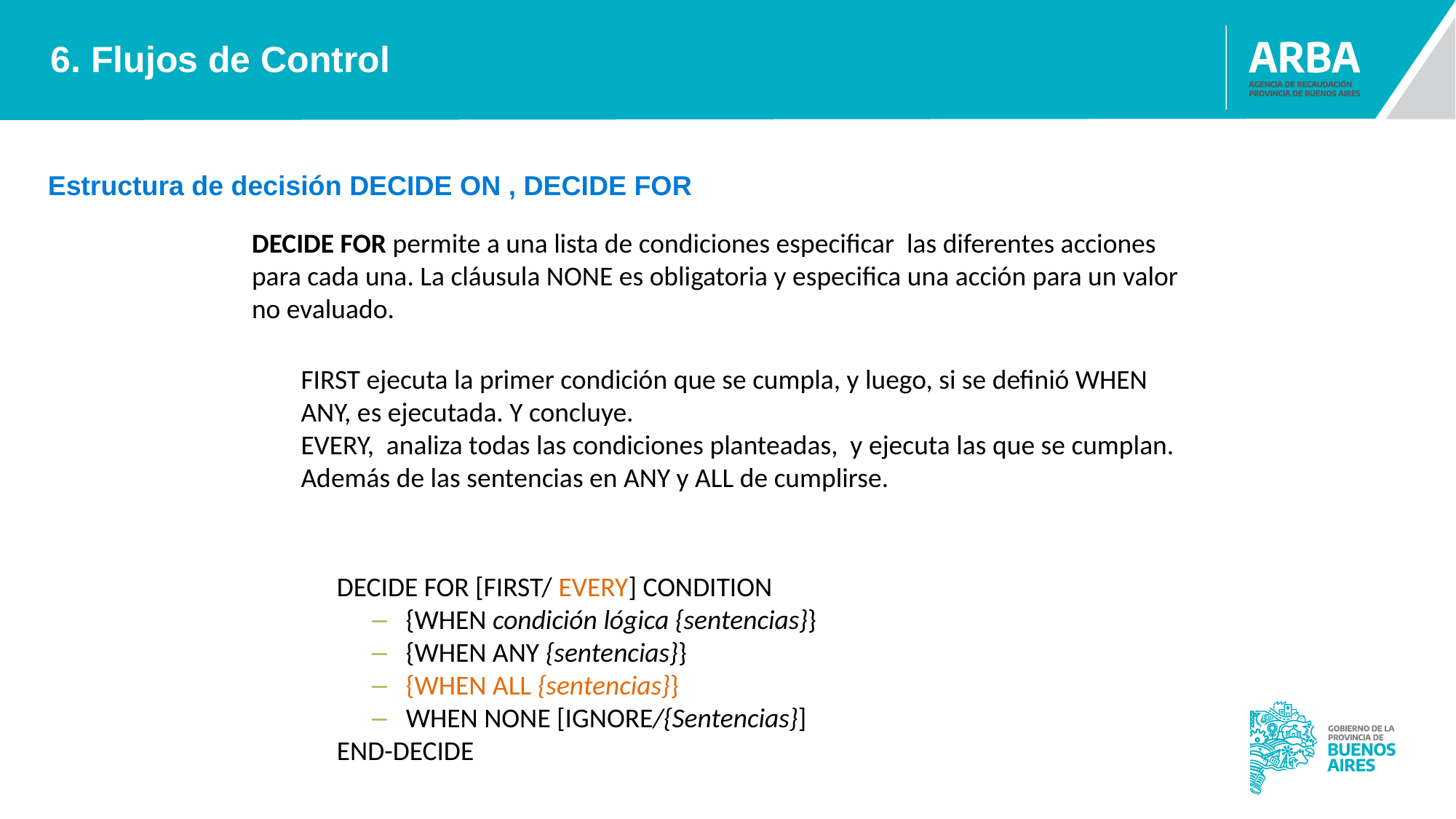

6. Flujos de Control
Estructura de decisión DECIDE ON , DECIDE FOR
DECIDE FOR permite a una lista de condiciones especificar  las diferentes acciones para cada una. La cláusula NONE es obligatoria y especifica una acción para un valor no evaluado.

FIRST ejecuta la primer condición que se cumpla, y luego, si se definió WHEN ANY, es ejecutada. Y concluye.
EVERY,  analiza todas las condiciones planteadas,  y ejecuta las que se cumplan.  Además de las sentencias en ANY y ALL de cumplirse.

DECIDE FOR [FIRST/ EVERY] CONDITION
{WHEN condición lógica {sentencias}}
{WHEN ANY {sentencias}}
{WHEN ALL {sentencias}}
WHEN NONE [IGNORE/{Sentencias}]
END-DECIDE